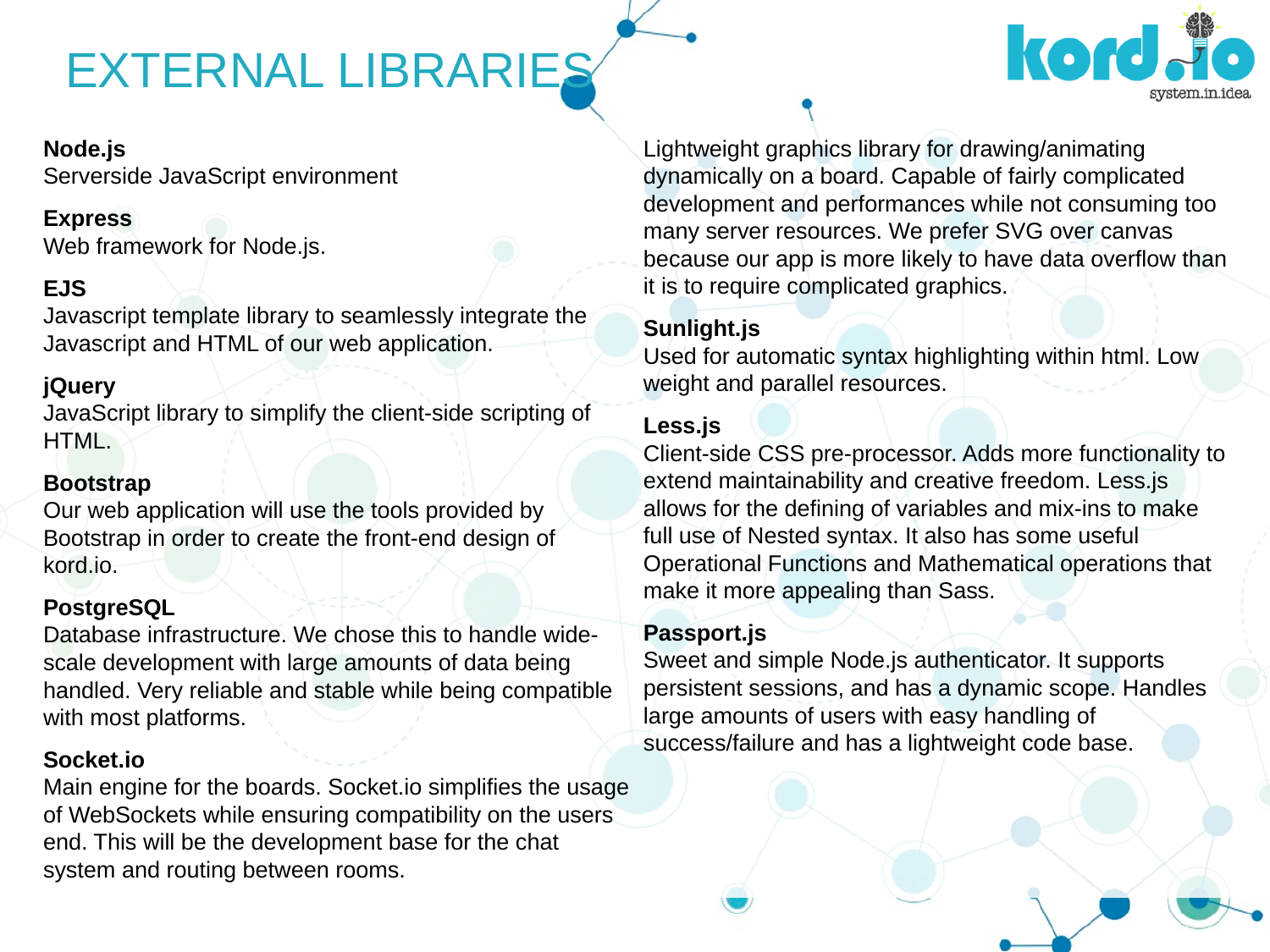

EXTERNAL LIBRARIES
Node.js
Serverside JavaScript environment

Express
Web framework for Node.js.

EJS
Javascript template library to seamlessly integrate the Javascript and HTML of our web application.

jQuery
JavaScript library to simplify the client-side scripting of HTML.

Bootstrap
Our web application will use the tools provided by Bootstrap in order to create the front-end design of kord.io.

PostgreSQL
Database infrastructure. We chose this to handle wide-scale development with large amounts of data being handled. Very reliable and stable while being compatible with most platforms.

Socket.io
Main engine for the boards. Socket.io simplifies the usage of WebSockets while ensuring compatibility on the users end. This will be the development base for the chat system and routing between rooms.

Bonsai.js
Lightweight graphics library for drawing/animating dynamically on a board. Capable of fairly complicated development and performances while not consuming too many server resources. We prefer SVG over canvas because our app is more likely to have data overflow than it is to require complicated graphics.

Sunlight.js
Used for automatic syntax highlighting within html. Low weight and parallel resources.

Less.js
Client-side CSS pre-processor. Adds more functionality to extend maintainability and creative freedom. Less.js allows for the defining of variables and mix-ins to make full use of Nested syntax. It also has some useful Operational Functions and Mathematical operations that make it more appealing than Sass.

Passport.js
Sweet and simple Node.js authenticator. It supports persistent sessions, and has a dynamic scope. Handles large amounts of users with easy handling of success/failure and has a lightweight code base.